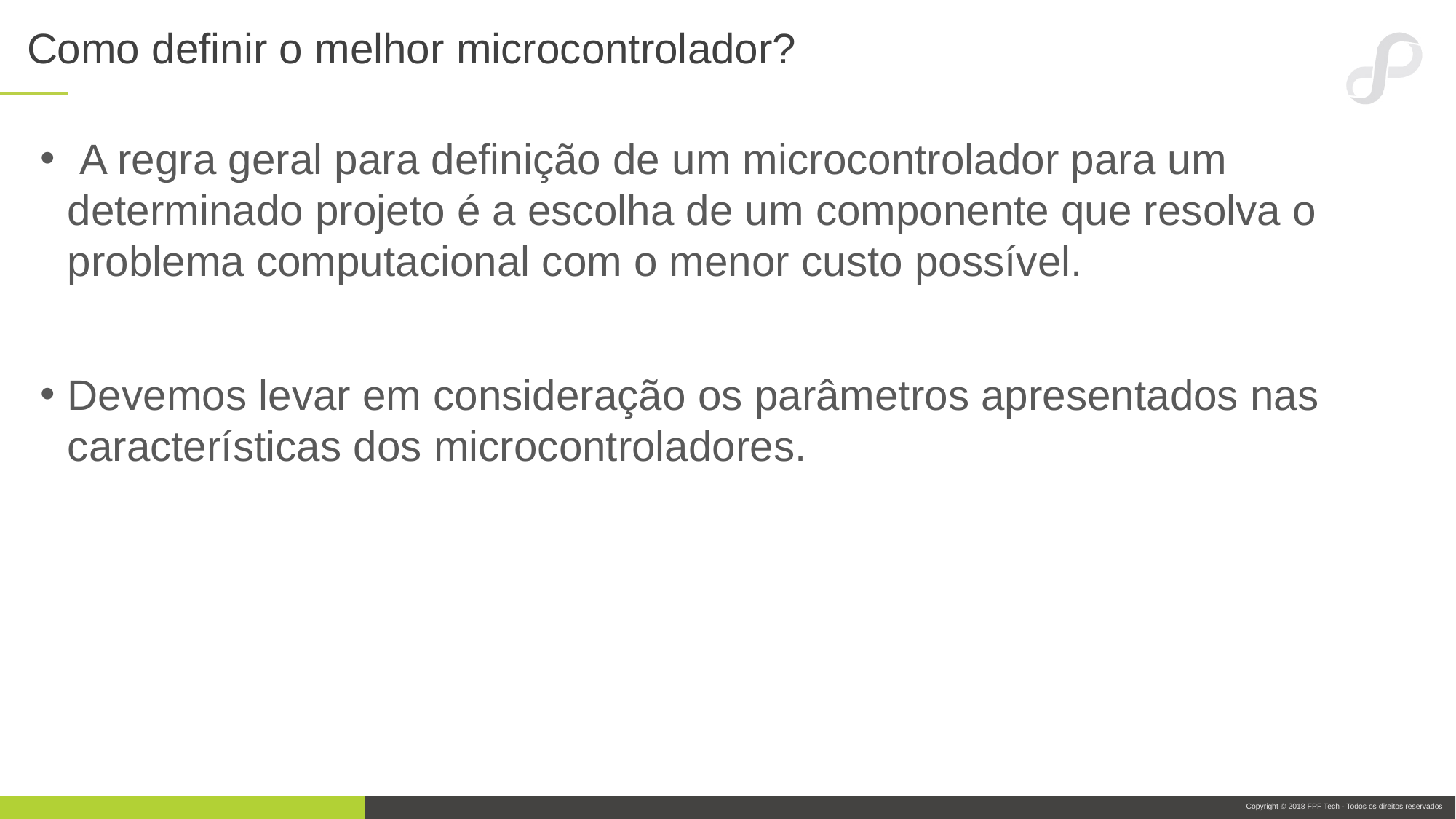

# Como definir o melhor microcontrolador?
 A regra geral para definição de um microcontrolador para um determinado projeto é a escolha de um componente que resolva o problema computacional com o menor custo possível.

Devemos levar em consideração os parâmetros apresentados nas características dos microcontroladores.